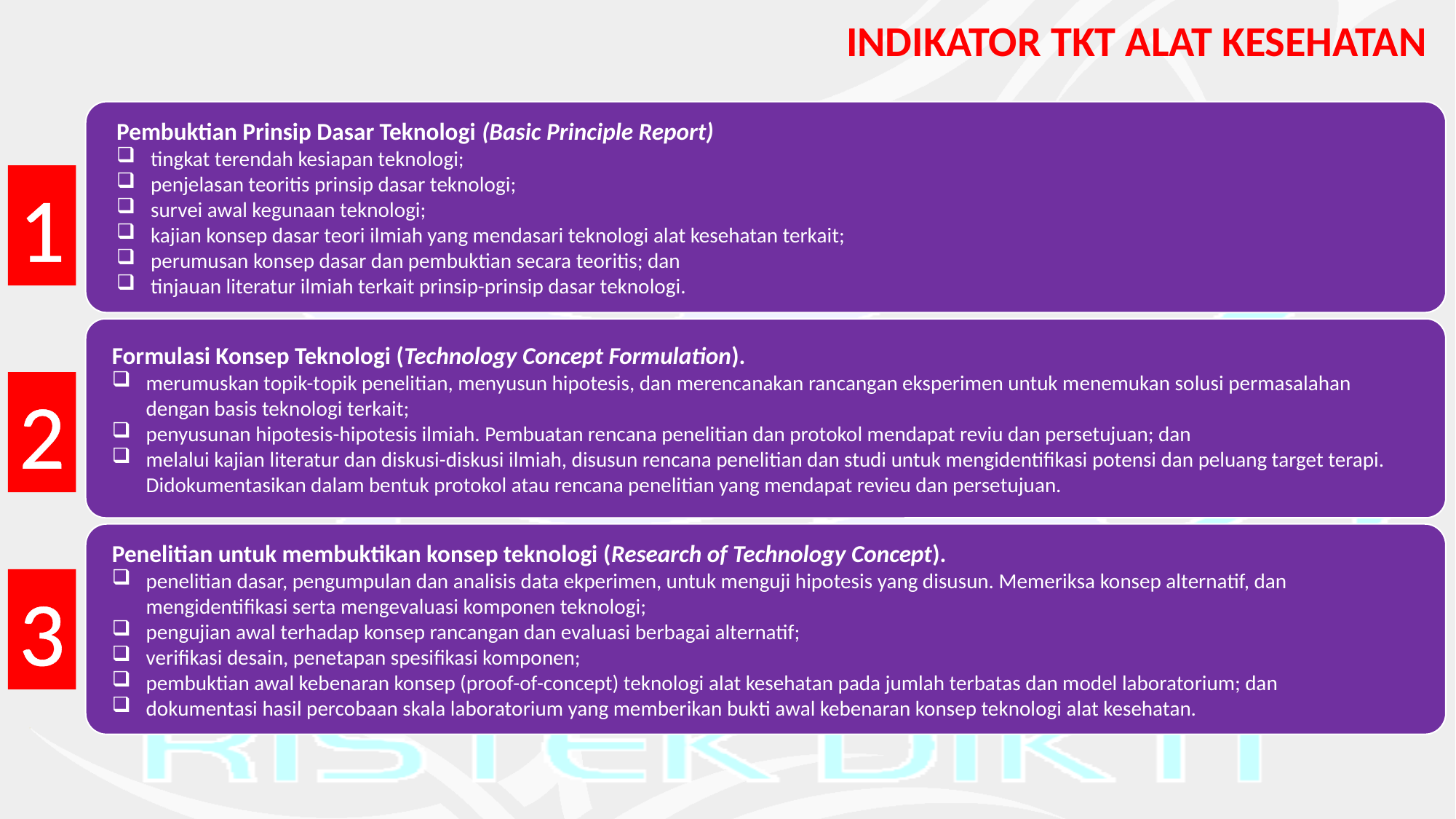

INDIKATOR TKT ALAT KESEHATAN

Pembuktian Prinsip Dasar Teknologi (Basic Principle Report)
tingkat terendah kesiapan teknologi;
penjelasan teoritis prinsip dasar teknologi;
survei awal kegunaan teknologi;
kajian konsep dasar teori ilmiah yang mendasari teknologi alat kesehatan terkait;
perumusan konsep dasar dan pembuktian secara teoritis; dan
tinjauan literatur ilmiah terkait prinsip-prinsip dasar teknologi.
1

Formulasi Konsep Teknologi (Technology Concept Formulation).
merumuskan topik-topik penelitian, menyusun hipotesis, dan merencanakan rancangan eksperimen untuk menemukan solusi permasalahan dengan basis teknologi terkait;
penyusunan hipotesis-hipotesis ilmiah. Pembuatan rencana penelitian dan protokol mendapat reviu dan persetujuan; dan
melalui kajian literatur dan diskusi-diskusi ilmiah, disusun rencana penelitian dan studi untuk mengidentifikasi potensi dan peluang target terapi. Didokumentasikan dalam bentuk protokol atau rencana penelitian yang mendapat revieu dan persetujuan.
2

Penelitian untuk membuktikan konsep teknologi (Research of Technology Concept).
penelitian dasar, pengumpulan dan analisis data ekperimen, untuk menguji hipotesis yang disusun. Memeriksa konsep alternatif, dan mengidentifikasi serta mengevaluasi komponen teknologi;
pengujian awal terhadap konsep rancangan dan evaluasi berbagai alternatif;
verifikasi desain, penetapan spesifikasi komponen;
pembuktian awal kebenaran konsep (proof-of-concept) teknologi alat kesehatan pada jumlah terbatas dan model laboratorium; dan
dokumentasi hasil percobaan skala laboratorium yang memberikan bukti awal kebenaran konsep teknologi alat kesehatan.
3